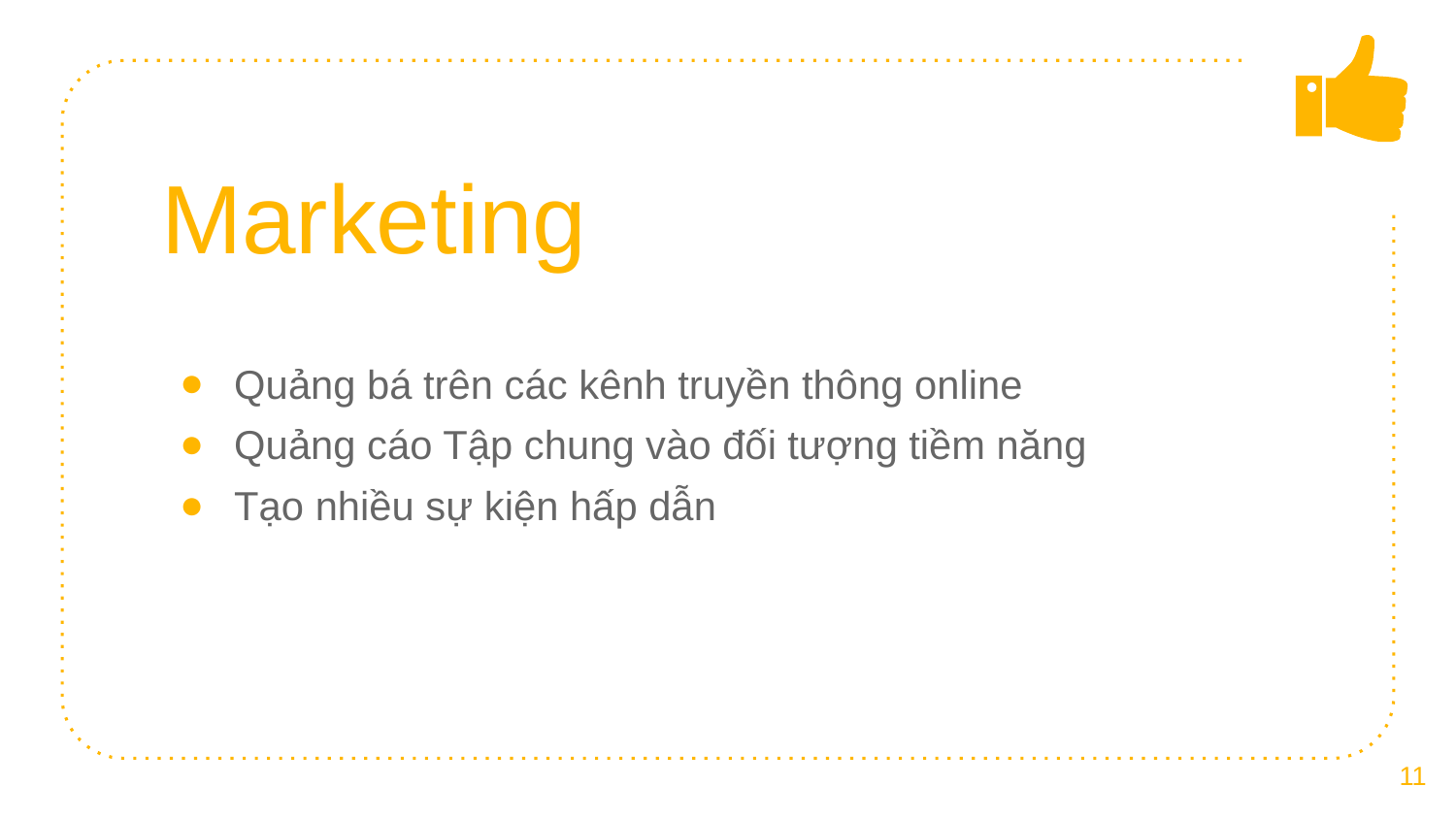

# Marketing
Quảng bá trên các kênh truyền thông online
Quảng cáo Tập chung vào đối tượng tiềm năng
Tạo nhiều sự kiện hấp dẫn
11